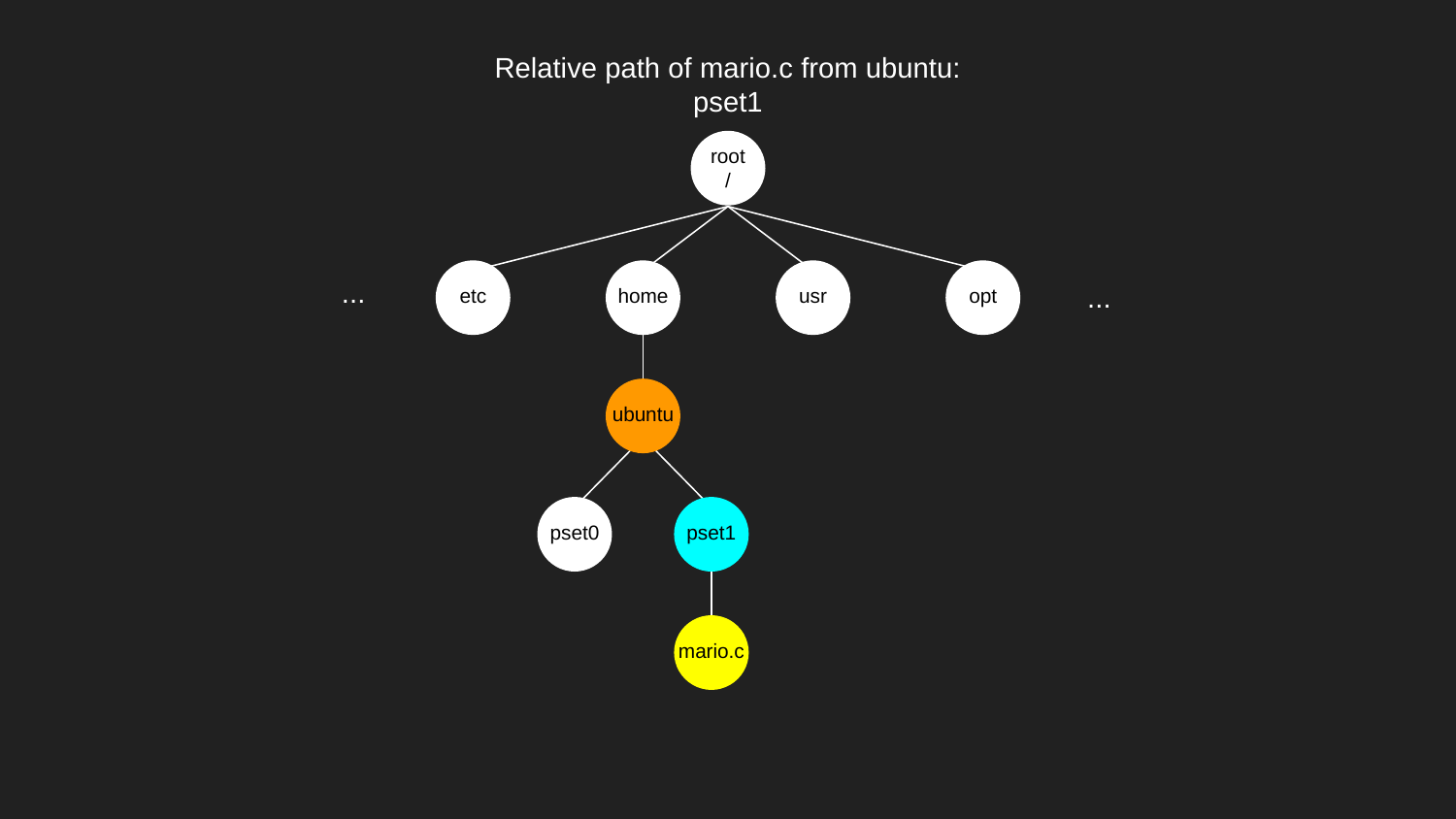

Relative path of mario.c from ubuntu:
pset1
root
/

...

etc

usr

opt
...
home

ubuntu

pset0

pset1

mario.c